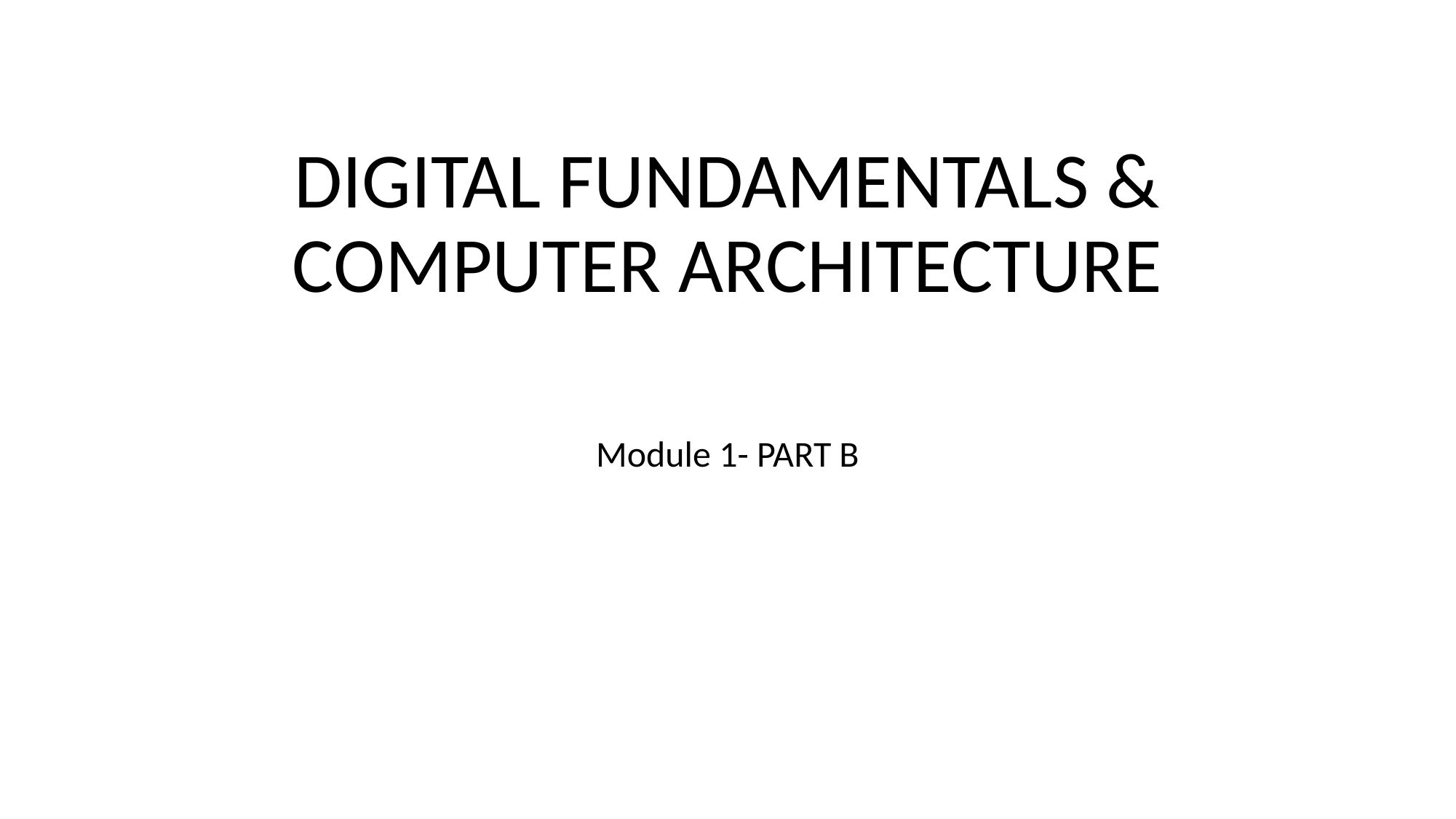

# DIGITAL FUNDAMENTALS & COMPUTER ARCHITECTURE
Module 1- PART B